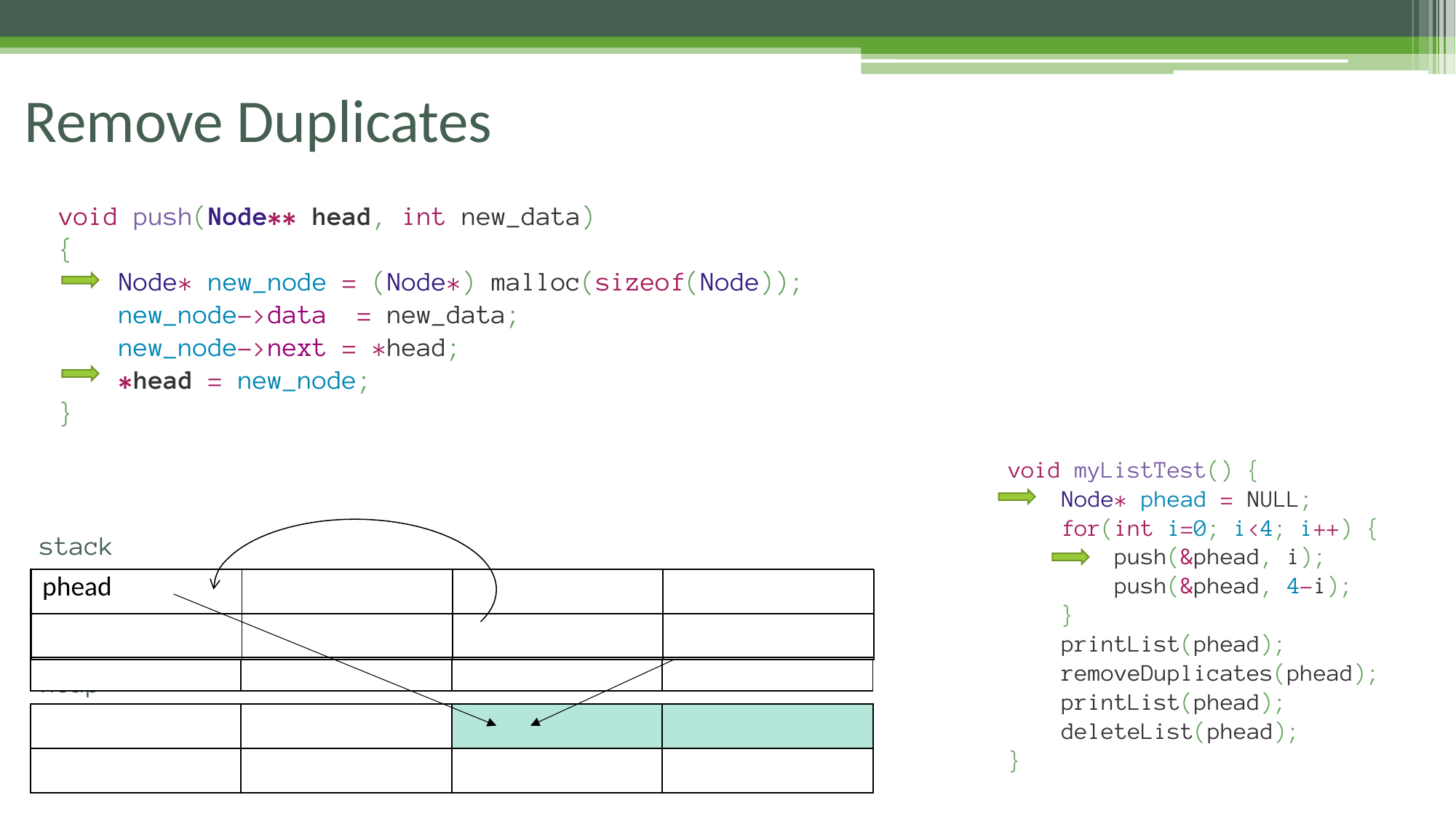

# Remove Duplicates
void push(Node** head, int new_data)
{
    Node* new_node = (Node*) malloc(sizeof(Node));
    new_node->data  = new_data;
    new_node->next = *head;
    *head = new_node;
}

void myListTest() {
    Node* phead = NULL;
    for(int i=0; i<4; i++) {
        push(&phead, i);
        push(&phead, 4-i);
    }
    printList(phead);
    removeDuplicates(phead);
    printList(phead);
    deleteList(phead);
}

stack

|  |  |  |  |
| --- | --- | --- | --- |
|  |  |  |  |
| phead |  |  |  |
| --- | --- | --- | --- |
|  |  |  |  |
| phead = NULL |  |  |  |
| --- | --- | --- | --- |
|  |  |  |  |
| phead = NULL |  |  |  |
| --- | --- | --- | --- |
|  | new\_data = 0 | head |  |
| phead = NULL |  |  |  |
| --- | --- | --- | --- |
|  | new\_data = 0 | head | new\_node |
| phead |  |  |  |
| --- | --- | --- | --- |
|  | new\_data = 0 | head | new\_node |
heap
|  |  |  |  |
| --- | --- | --- | --- |
|  |  |  |  |
|  |  |  |  |
| --- | --- | --- | --- |
|  |  |  |  |